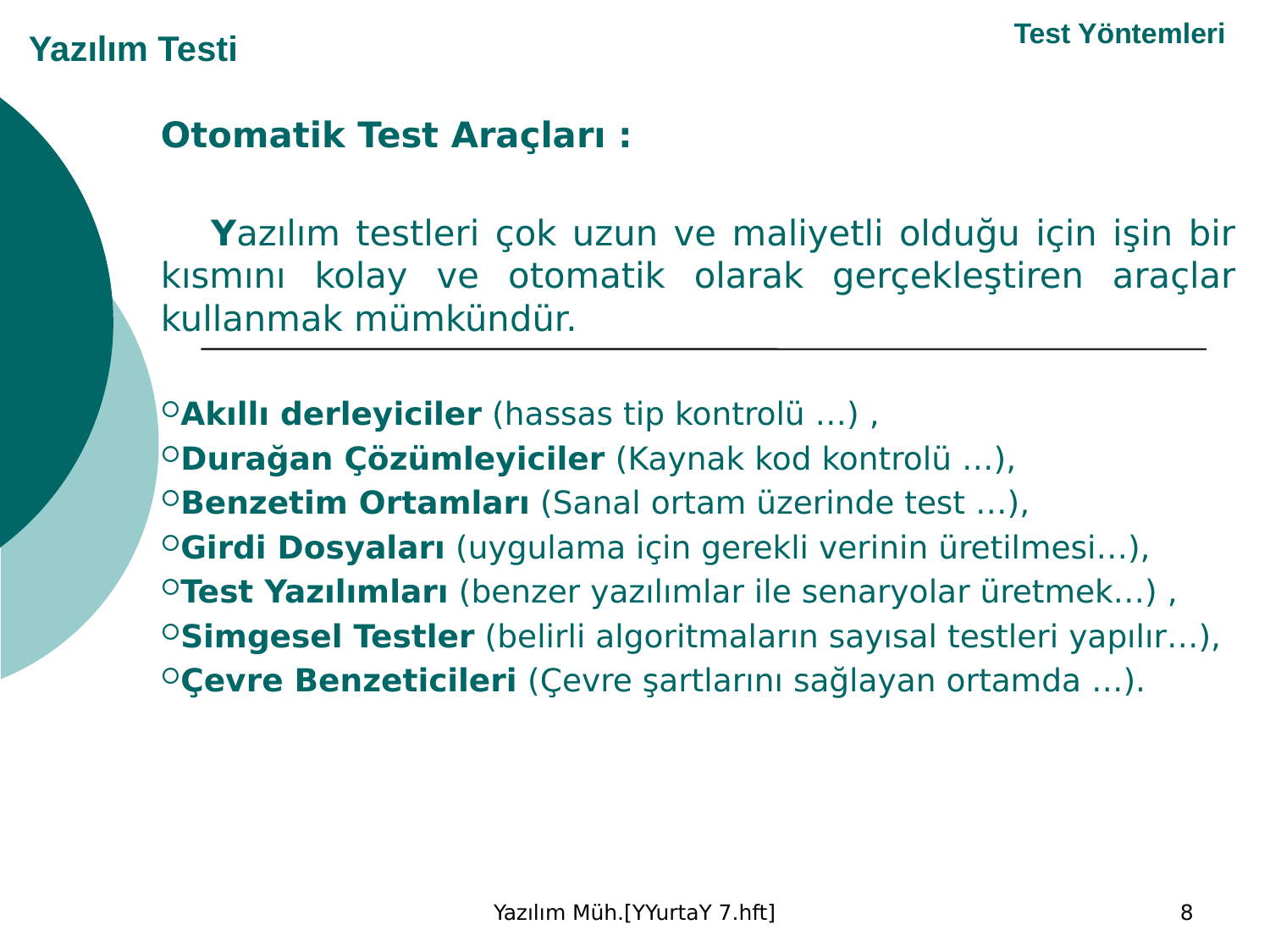

Test Yöntemleri
# Yazılım Testi
Otomatik Test Araçları :

   Yazılım testleri çok uzun ve maliyetli olduğu için işin bir kısmını kolay ve otomatik olarak gerçekleştiren araçlar kullanmak mümkündür.

Akıllı derleyiciler (hassas tip kontrolü …) ,
Durağan Çözümleyiciler (Kaynak kod kontrolü …),
Benzetim Ortamları (Sanal ortam üzerinde test …),
Girdi Dosyaları (uygulama için gerekli verinin üretilmesi…),
Test Yazılımları (benzer yazılımlar ile senaryolar üretmek…) ,
Simgesel Testler (belirli algoritmaların sayısal testleri yapılır…),
Çevre Benzeticileri (Çevre şartlarını sağlayan ortamda …).

Yazılım Müh.[YYurtaY 7.hft]
8